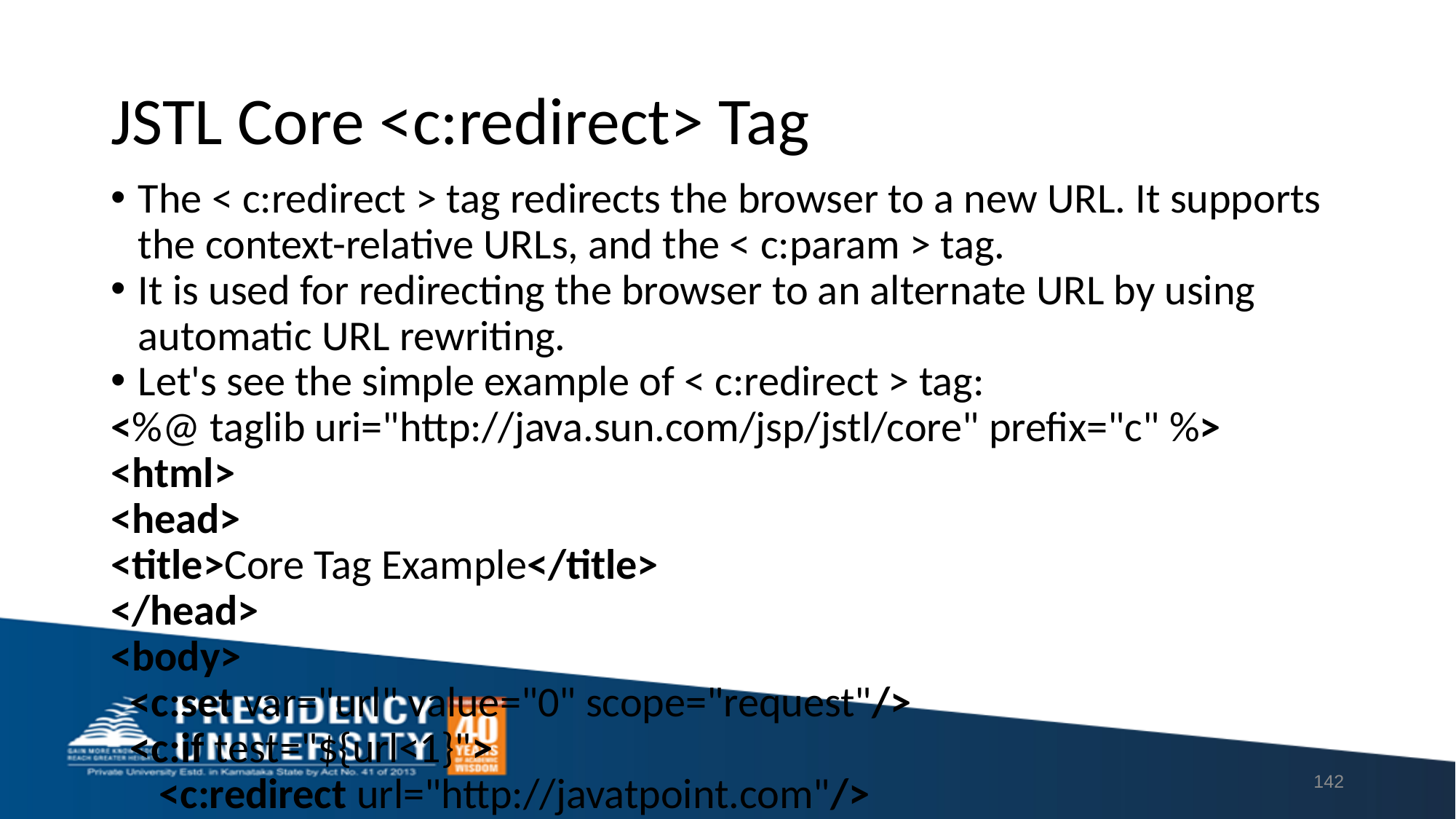

# JSTL Core <c:redirect> Tag
The < c:redirect > tag redirects the browser to a new URL. It supports the context-relative URLs, and the < c:param > tag.
It is used for redirecting the browser to an alternate URL by using automatic URL rewriting.
Let's see the simple example of < c:redirect > tag:
<%@ taglib uri="http://java.sun.com/jsp/jstl/core" prefix="c" %>
<html>
<head>
<title>Core Tag Example</title>
</head>
<body>
  <c:set var="url" value="0" scope="request"/>
  <c:if test="${url<1}">
     <c:redirect url="http://javatpoint.com"/>
  </c:if>
  <c:if test="${url>1}">
     <c:redirect url="http://facebook.com"/>
  </c:if>
</body>
</html>

142